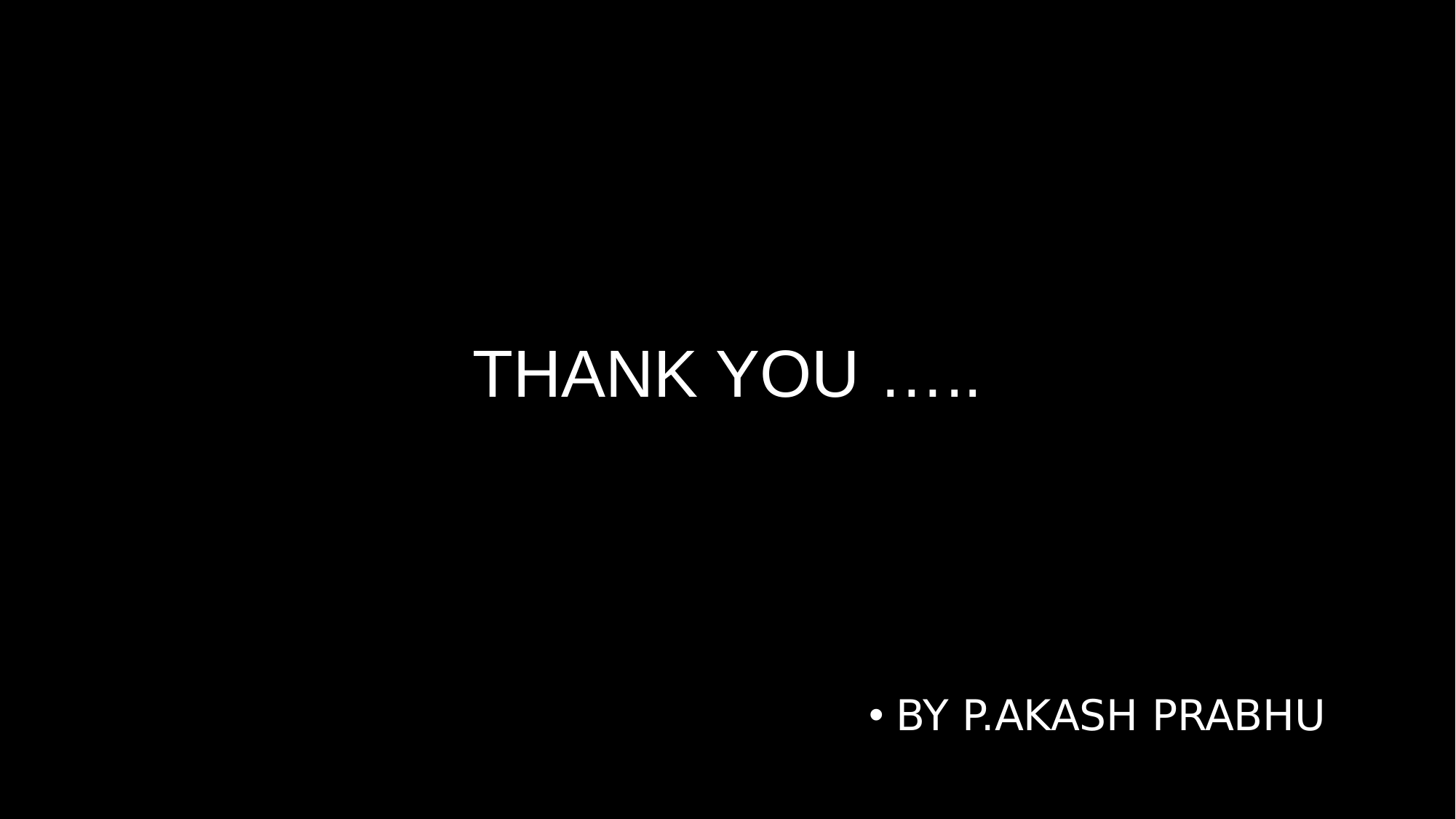

# THANK YOU …..
BY P.AKASH PRABHU